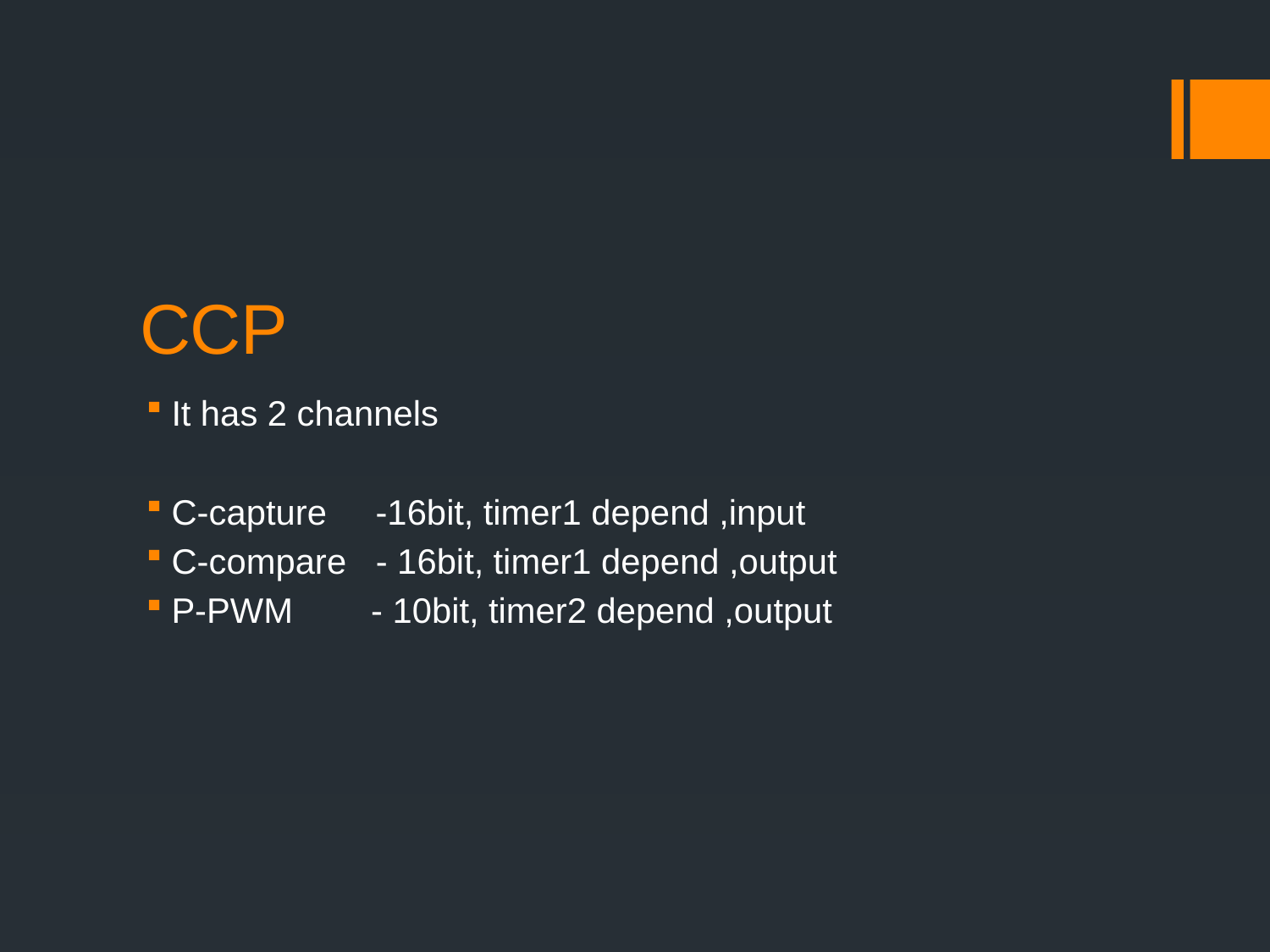

# CCP
It has 2 channels

C-capture     -16bit, timer1 depend ,input
C-compare   - 16bit, timer1 depend ,output
P-PWM        - 10bit, timer2 depend ,output